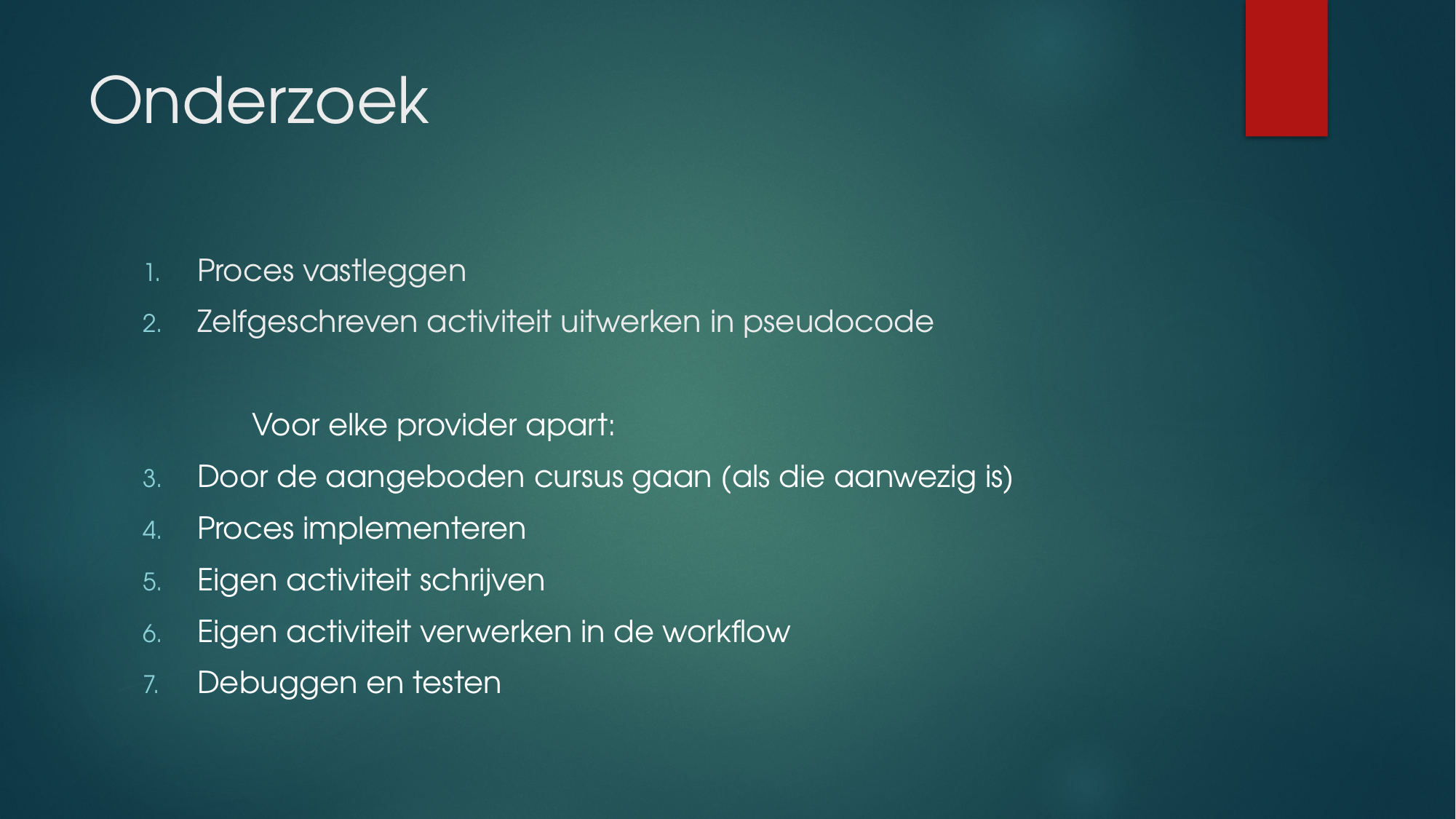

# Onderzoek
Proces vastleggen
Zelfgeschreven activiteit uitwerken in pseudocode

	Voor elke provider apart:
Door de aangeboden cursus gaan (als die aanwezig is)
Proces implementeren
Eigen activiteit schrijven
Eigen activiteit verwerken in de workflow
Debuggen en testen